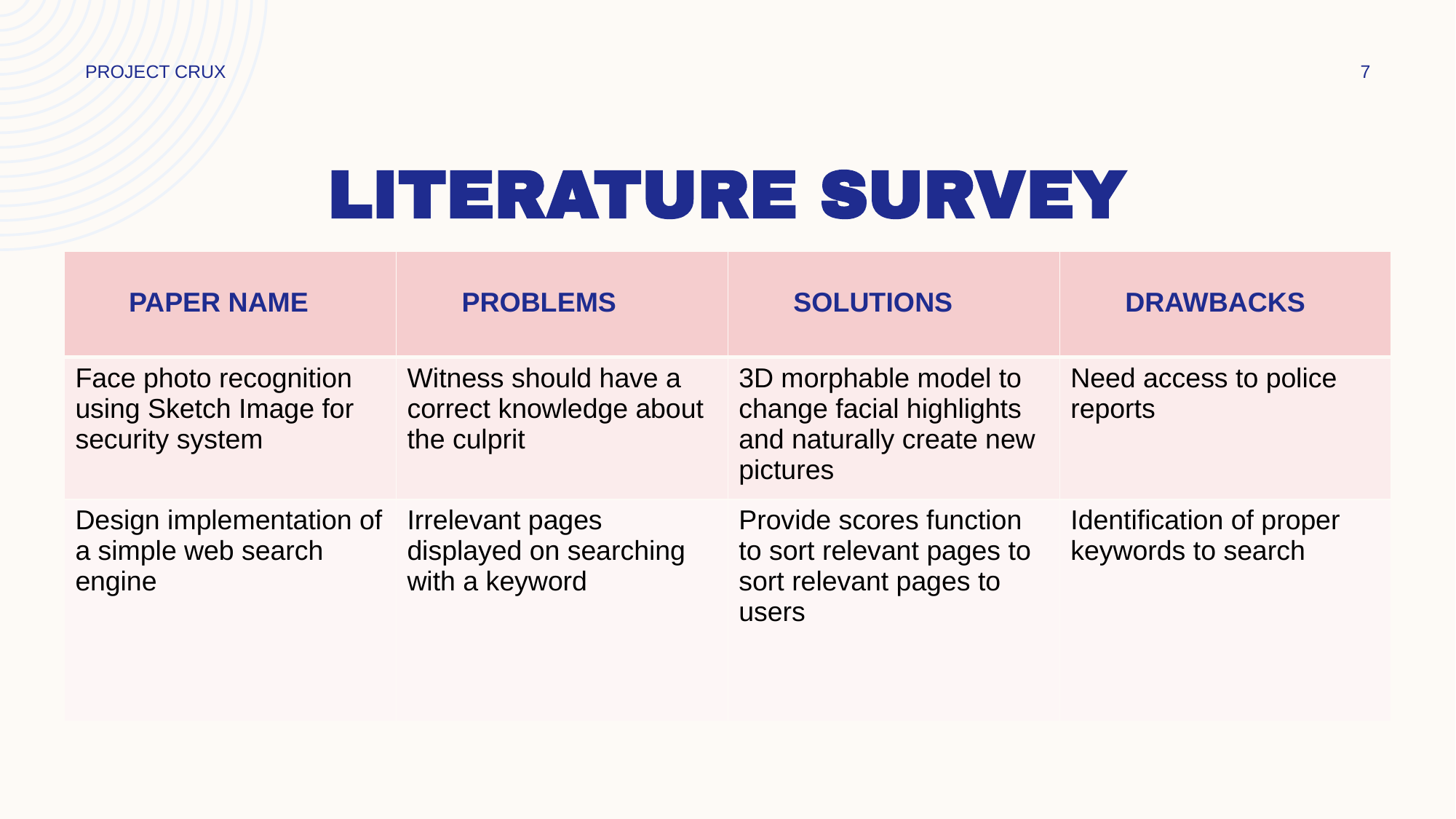

PROJECT CRUX
7
# Literature survey
| PAPER NAME | PROBLEMS | SOLUTIONS | DRAWBACKS |
| --- | --- | --- | --- |
| Face photo recognition using Sketch Image for security system | Witness should have a correct knowledge about the culprit | 3D morphable model to change facial highlights and naturally create new pictures | Need access to police reports |
| Design implementation of a simple web search engine | Irrelevant pages displayed on searching with a keyword | Provide scores function to sort relevant pages to sort relevant pages to users | Identification of proper keywords to search |